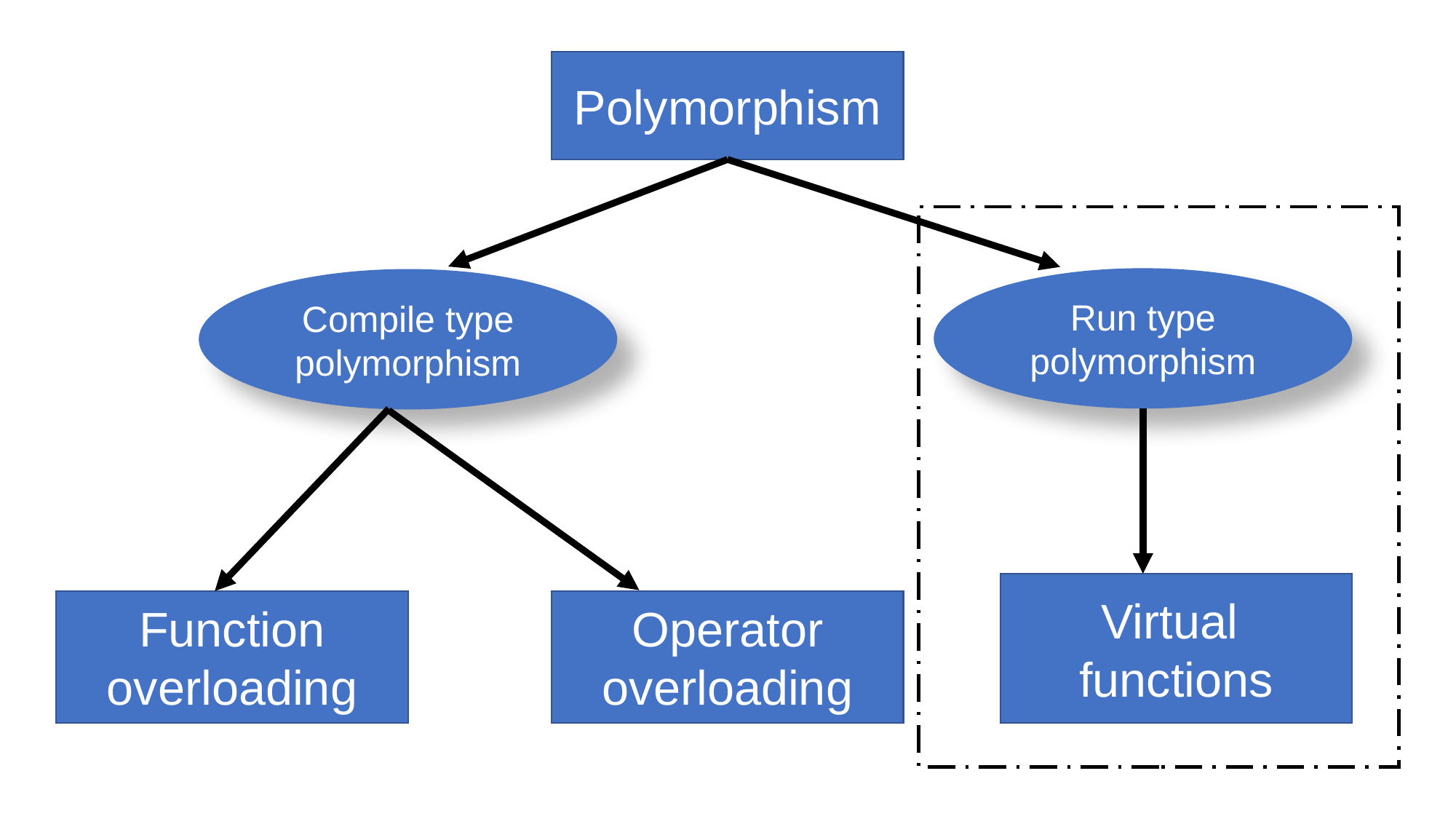

Polymorphism

Run type polymorphism
Compile type polymorphism
Virtual
functions
Function overloading
Operator overloading